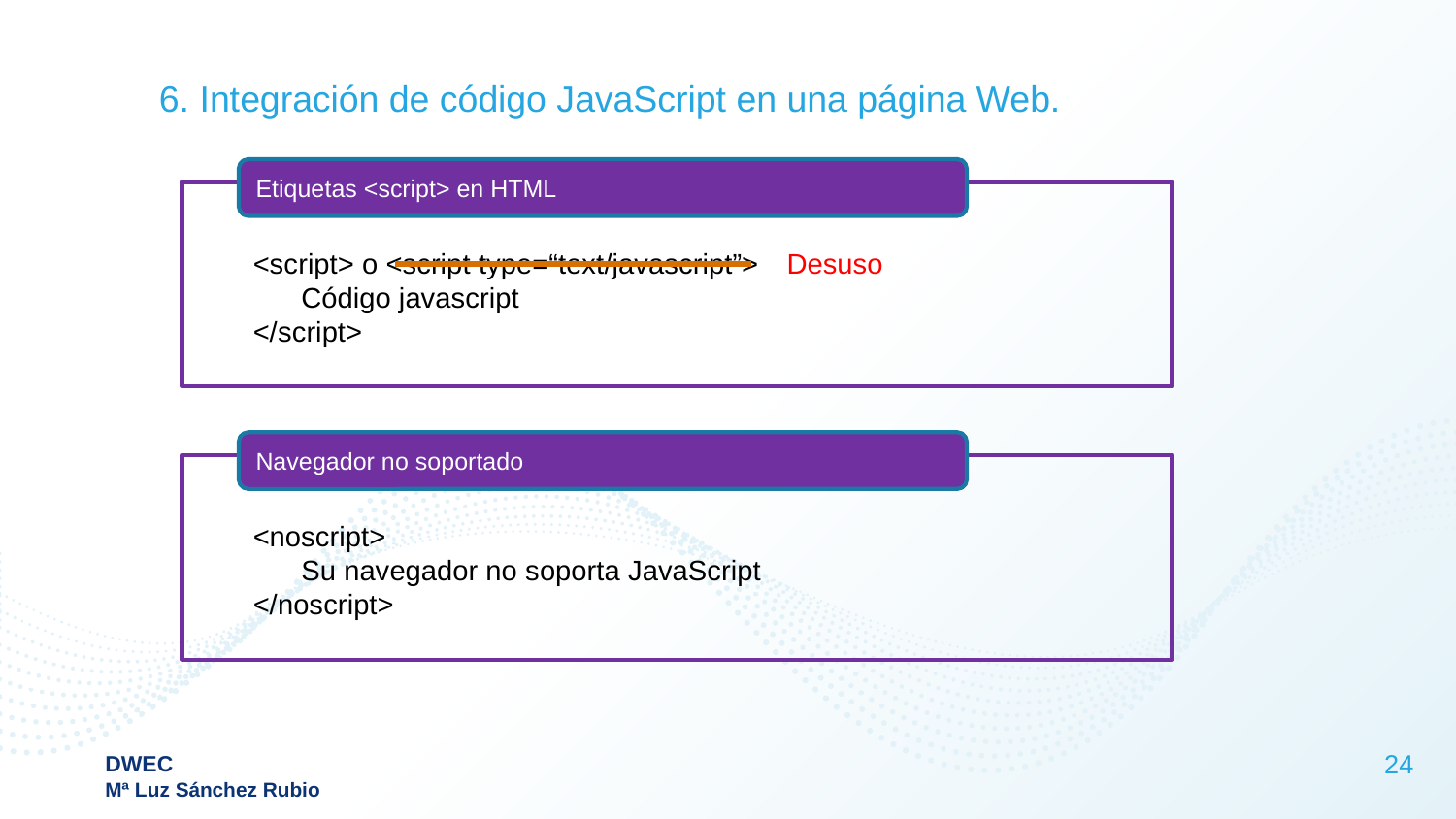

# 6. Integración de código JavaScript en una página Web.
Etiquetas <script> en HTML

<script> o <script type=“text/javascript”>
      Código javascript
</script>
Desuso
Navegador no soportado

<noscript>
      Su navegador no soporta JavaScript
</noscript>
24
DWEC
Mª Luz Sánchez Rubio